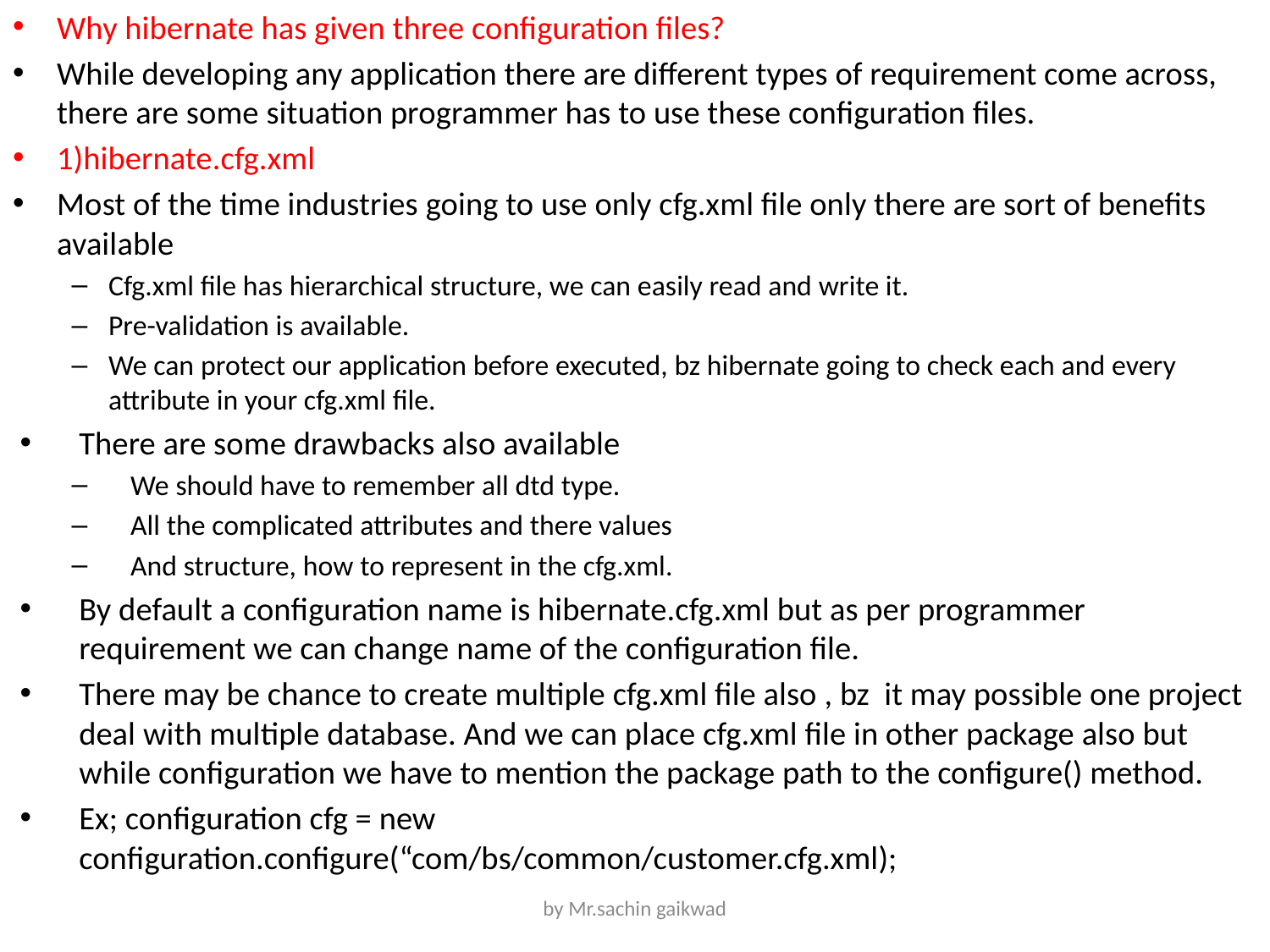

Why hibernate has given three configuration files?
While developing any application there are different types of requirement come across, there are some situation programmer has to use these configuration files.
1)hibernate.cfg.xml
Most of the time industries going to use only cfg.xml file only there are sort of benefits available
Cfg.xml file has hierarchical structure, we can easily read and write it.
Pre-validation is available.
We can protect our application before executed, bz hibernate going to check each and every attribute in your cfg.xml file.
There are some drawbacks also available
We should have to remember all dtd type.
All the complicated attributes and there values
And structure, how to represent in the cfg.xml.
By default a configuration name is hibernate.cfg.xml but as per programmer requirement we can change name of the configuration file.
There may be chance to create multiple cfg.xml file also , bz  it may possible one project deal with multiple database. And we can place cfg.xml file in other package also but while configuration we have to mention the package path to the configure() method.
Ex; configuration cfg = new configuration.configure(“com/bs/common/customer.cfg.xml);

by Mr.sachin gaikwad